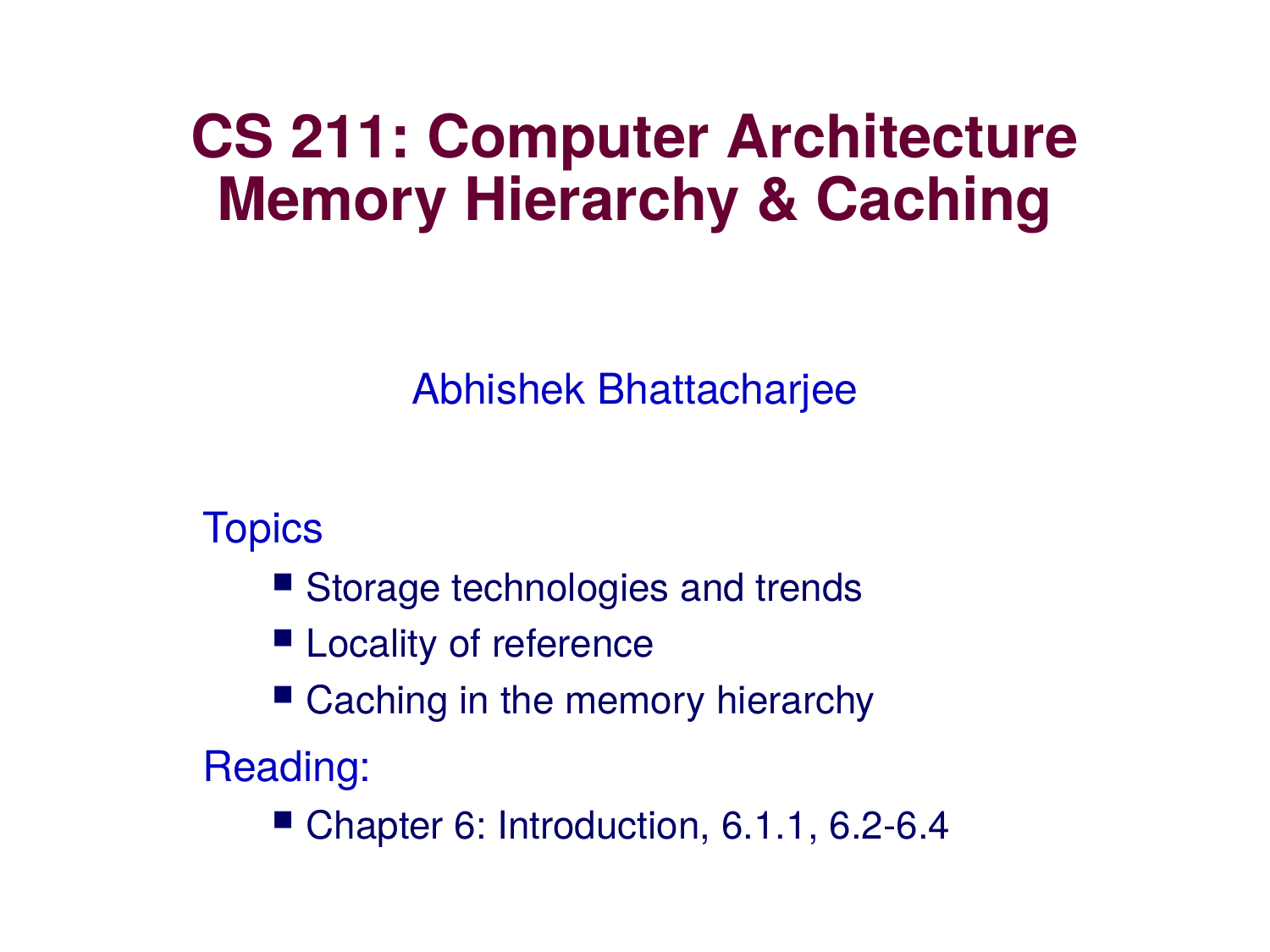

# CS 211: Computer Architecture Memory Hierarchy & Caching
Abhishek Bhattacharjee

Topics
Storage technologies and trends
Locality of reference
Caching in the memory hierarchy
Reading:
Chapter 6: Introduction, 6.1.1, 6.2-6.4